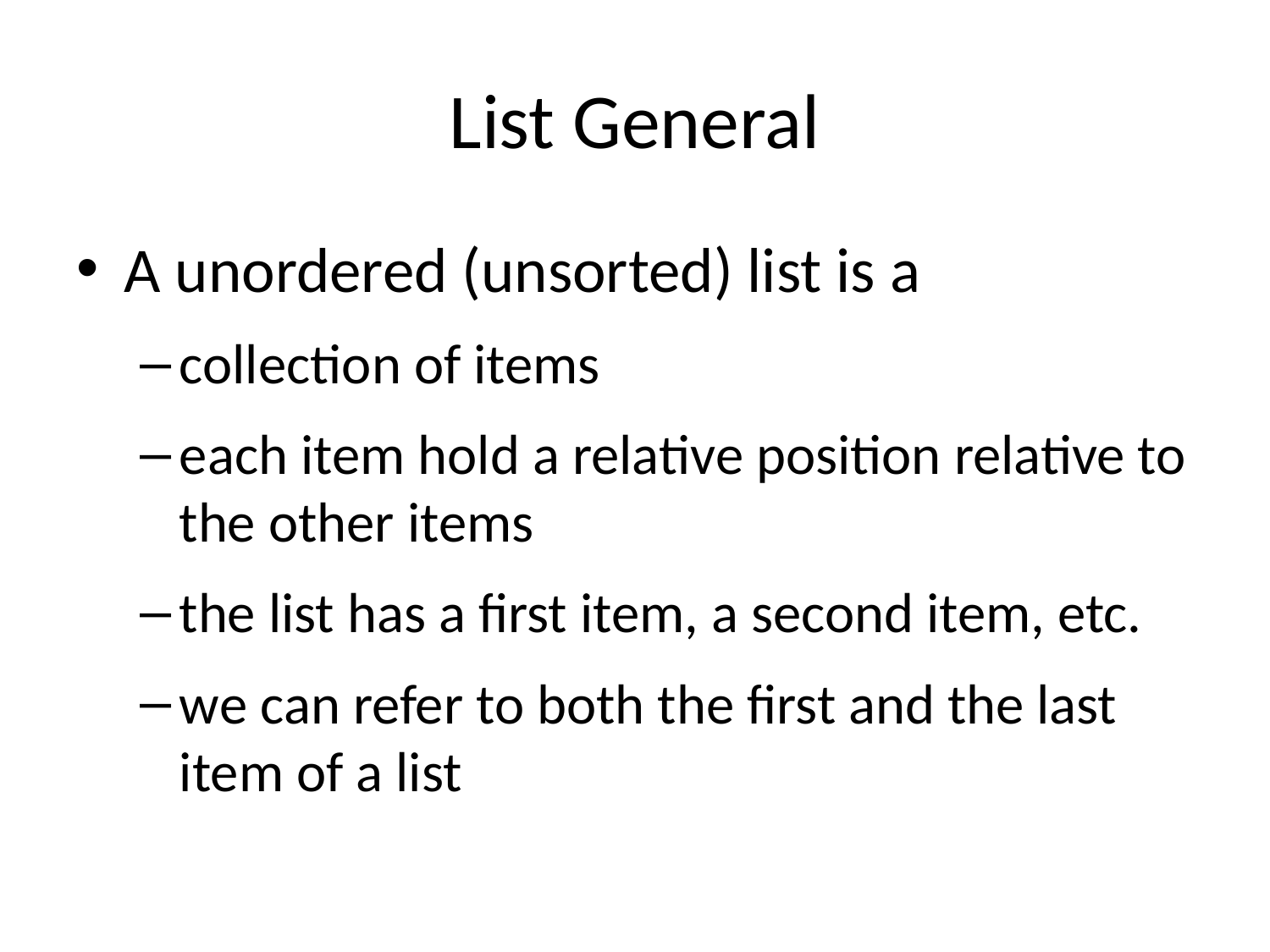

# List General
A unordered (unsorted) list is a
collection of items
each item hold a relative position relative to the other items
the list has a first item, a second item, etc.
we can refer to both the first and the last item of a list